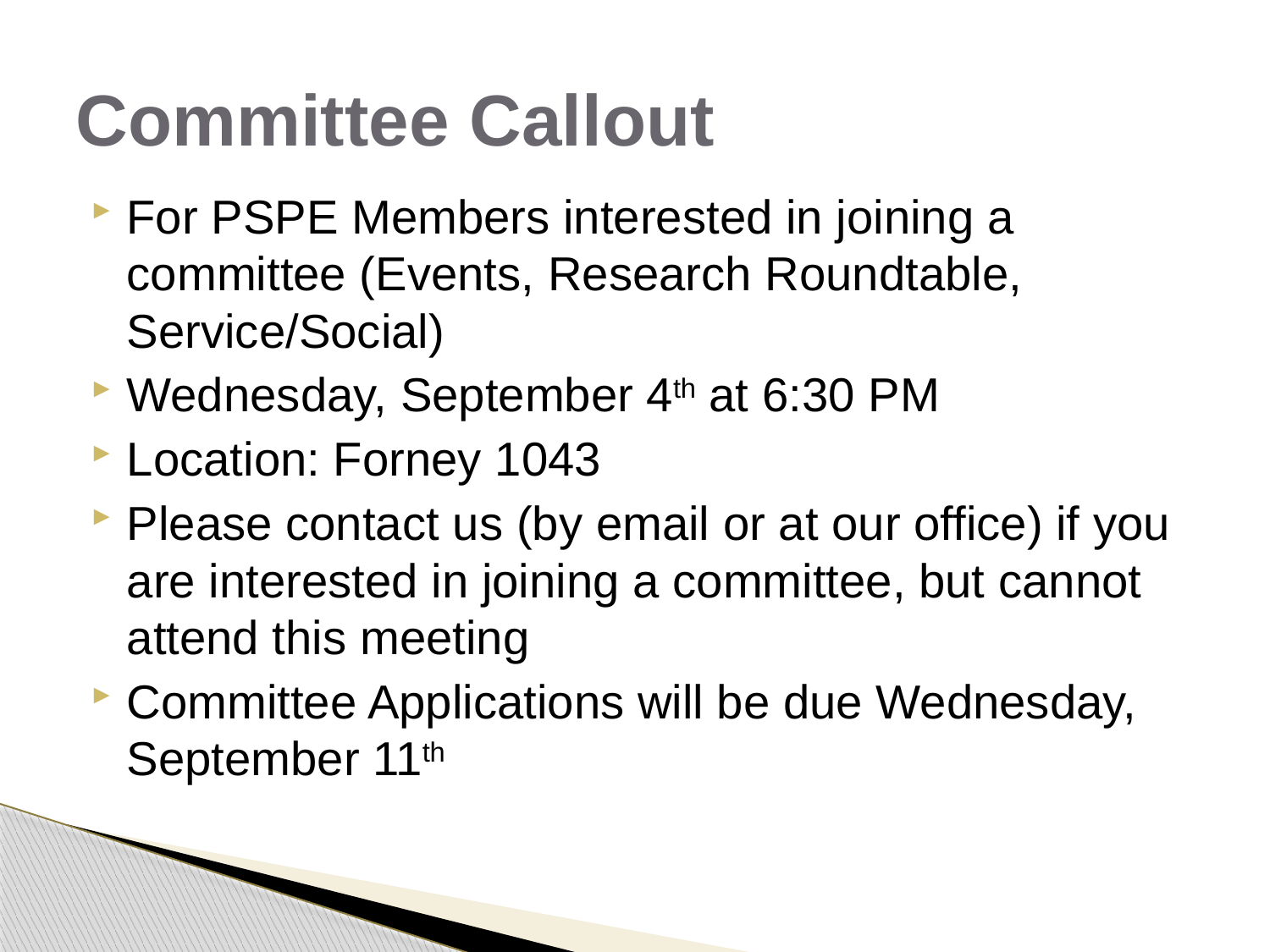

# Committee Callout
For PSPE Members interested in joining a committee (Events, Research Roundtable, Service/Social)
Wednesday, September 4th at 6:30 PM
Location: Forney 1043
Please contact us (by email or at our office) if you are interested in joining a committee, but cannot attend this meeting
Committee Applications will be due Wednesday, September 11th